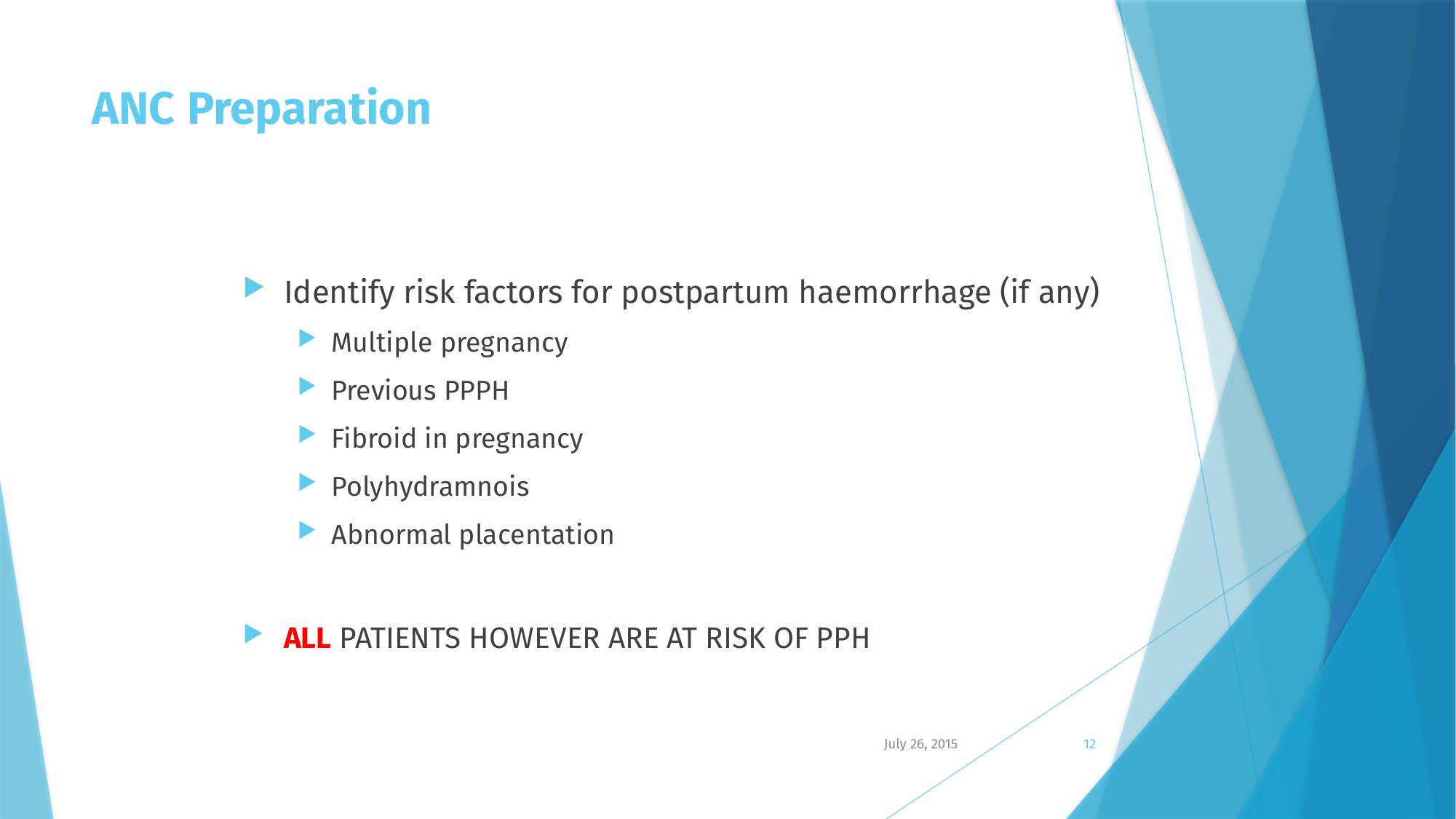

# ANC Preparation
Identify risk factors for postpartum haemorrhage (if any)
Multiple pregnancy
Previous PPPH
Fibroid in pregnancy
Polyhydramnois
Abnormal placentation

ALL PATIENTS HOWEVER ARE AT RISK OF PPH

July 26, 2015
12